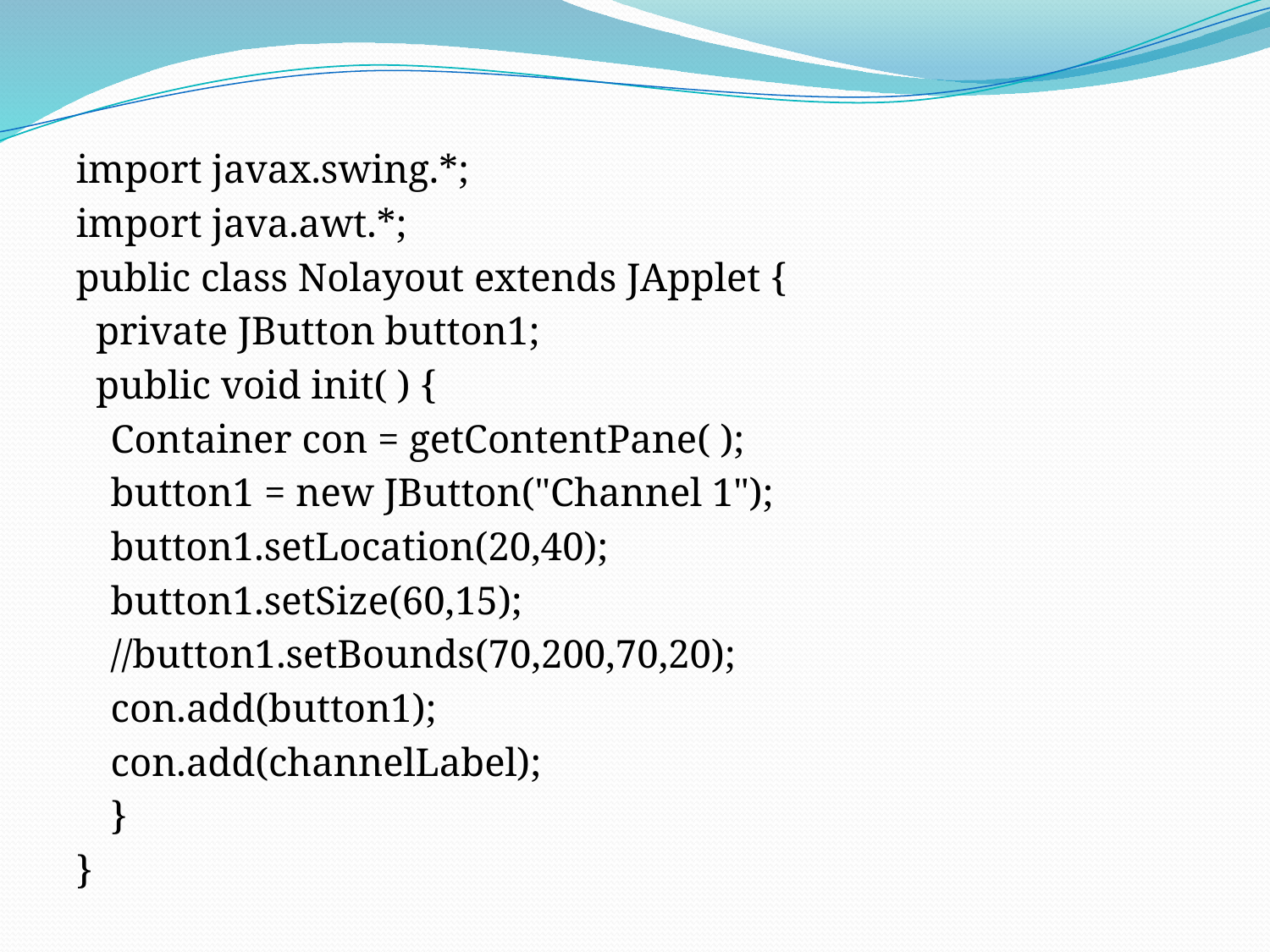

import javax.swing.*;
import java.awt.*;
public class Nolayout extends JApplet {
  private JButton button1;
  public void init( ) {
	Container con = getContentPane( );
	button1 = new JButton("Channel 1");
	button1.setLocation(20,40);
	button1.setSize(60,15);
	//button1.setBounds(70,200,70,20);
	con.add(button1);
	con.add(channelLabel);
	}
}